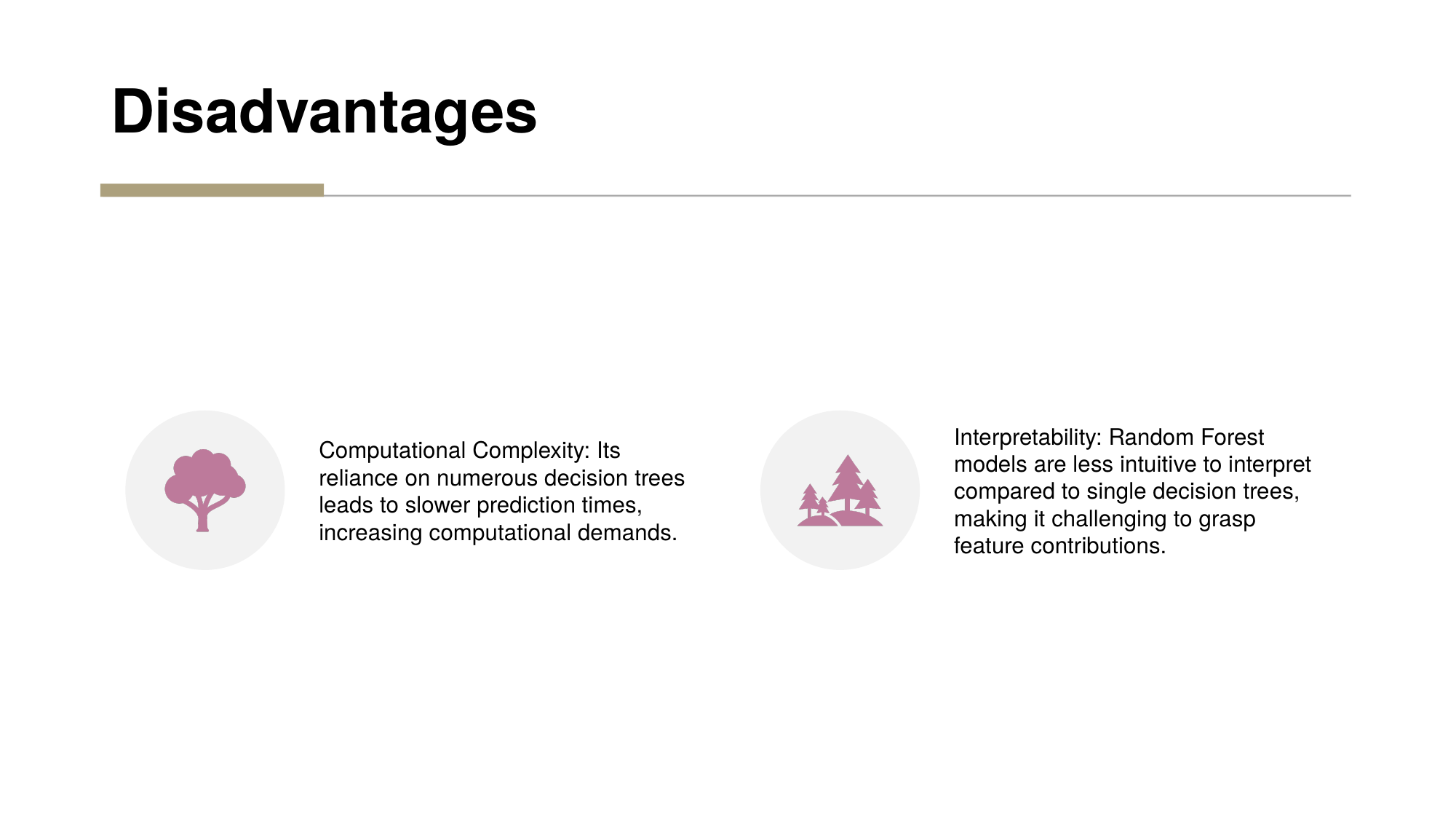

# Disadvantages

Computational Complexity: Its reliance on numerous decision trees leads to slower prediction times, increasing computational demands.
Interpretability: Random Forest models are less intuitive to interpret compared to single decision trees, making it challenging to grasp feature contributions.